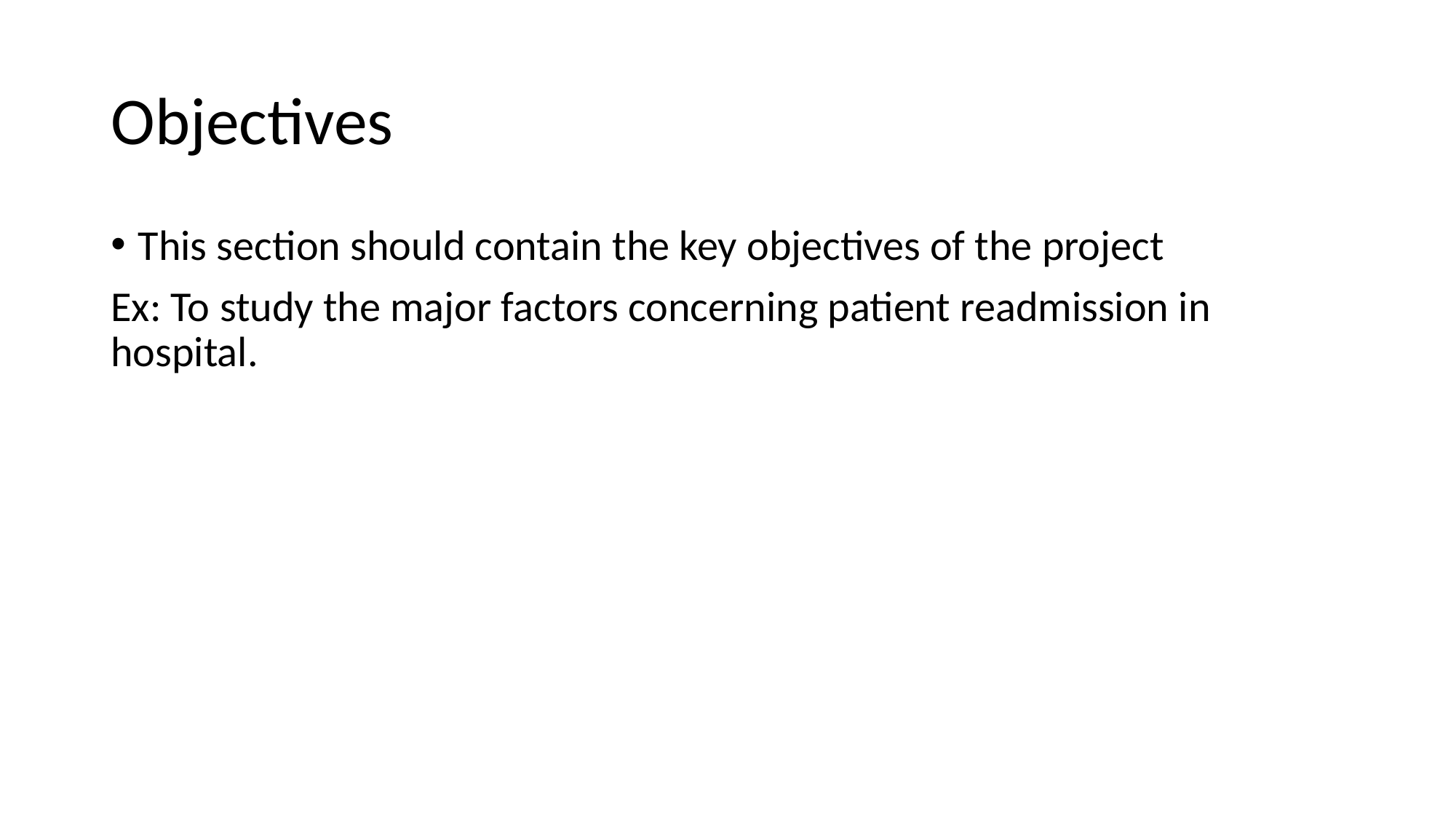

# Objectives
This section should contain the key objectives of the project
Ex: To study the major factors concerning patient readmission in hospital.